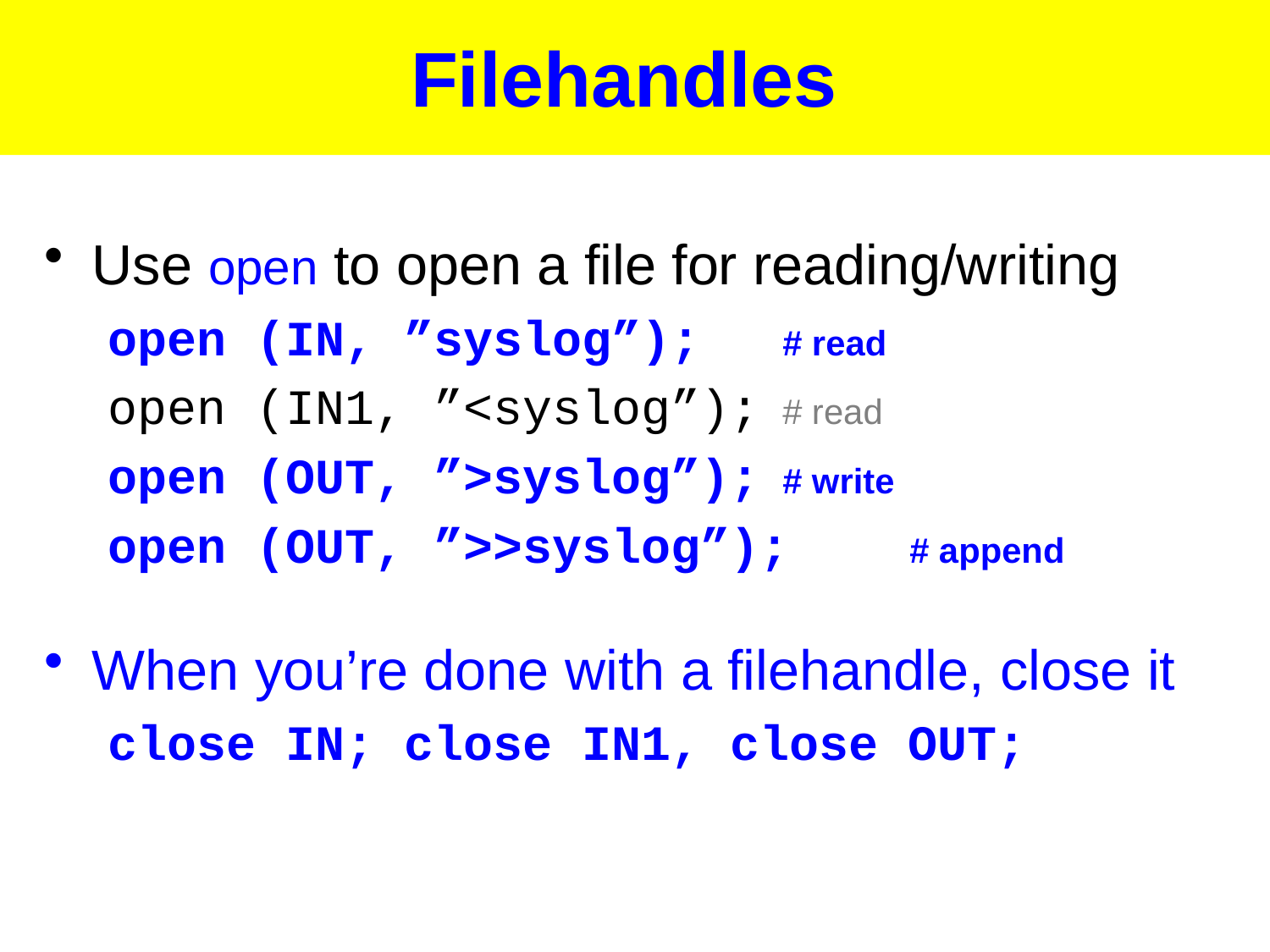

# Filehandles
Use open to open a file for reading/writing
open (IN, ”syslog”);	# read
open (IN1, ”<syslog”);	# read
open (OUT, ”>syslog”);	# write
open (OUT, ”>>syslog”);	# append

When you’re done with a filehandle, close it
close IN; close IN1, close OUT;